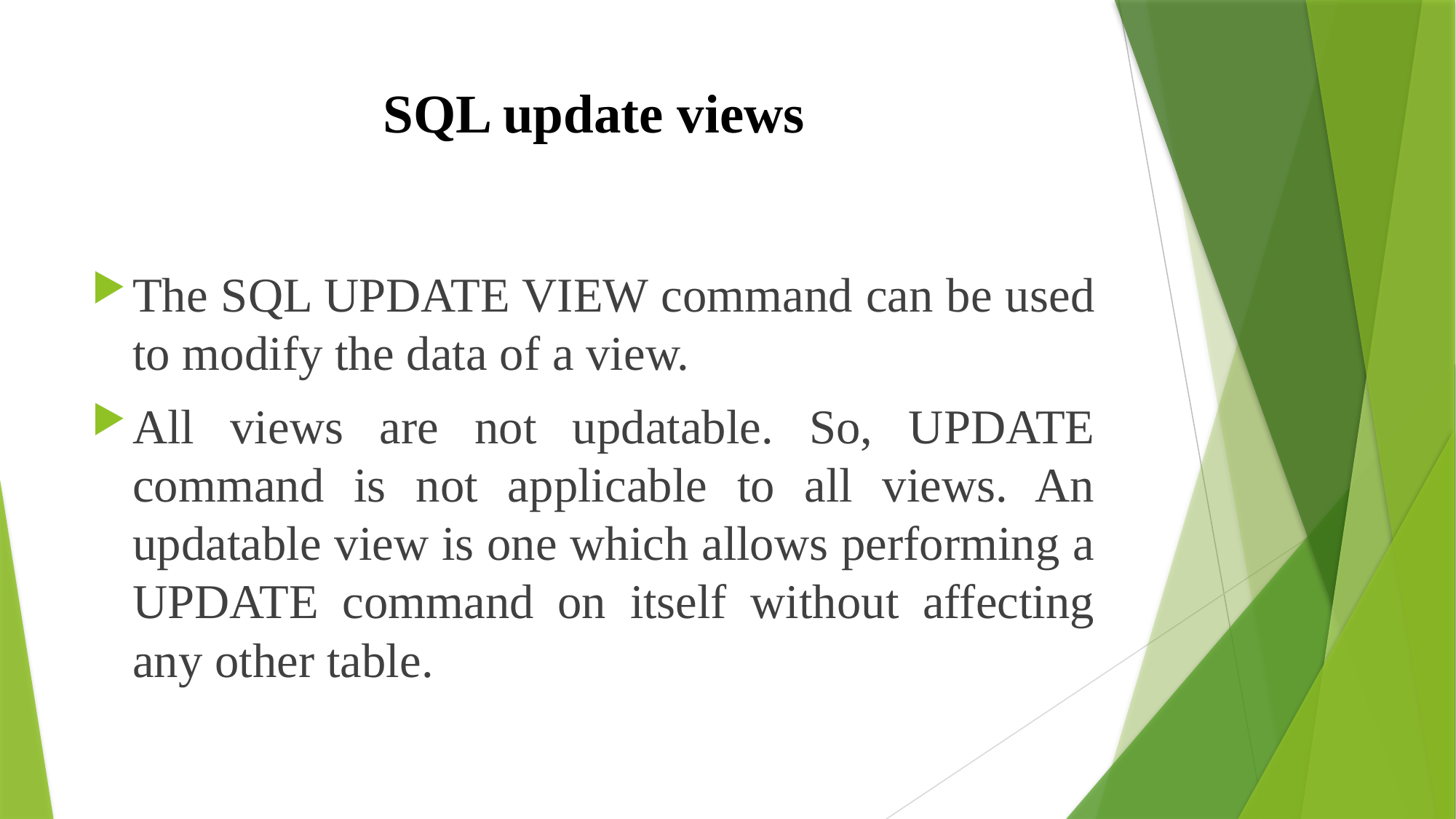

# SQL update views
The SQL UPDATE VIEW command can be used to modify the data of a view.
All views are not updatable. So, UPDATE command is not applicable to all views. An updatable view is one which allows performing a UPDATE command on itself without affecting any other table.